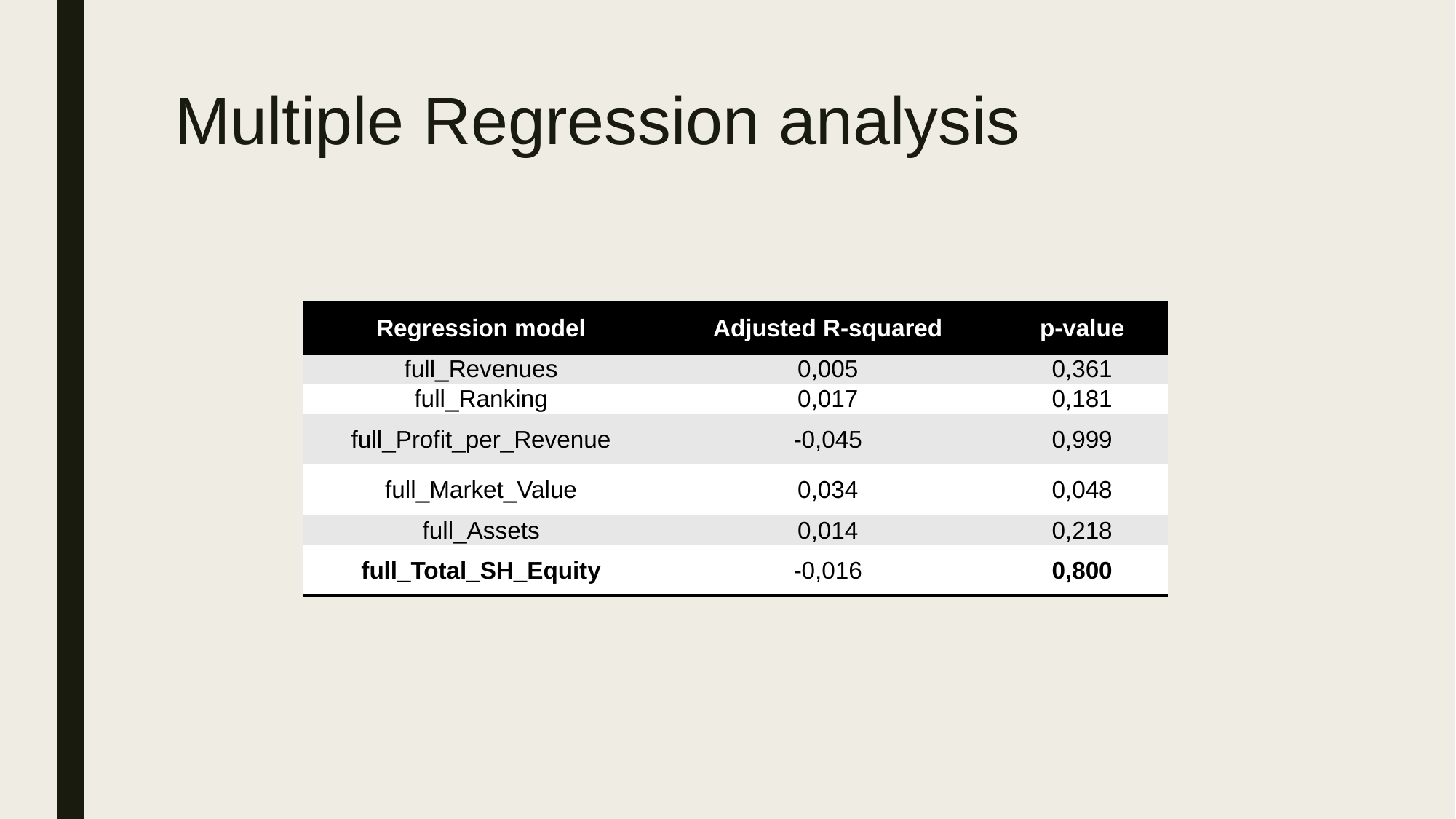

# Multiple Regression analysis
| Regression model | Adjusted R-squared | p-value |
| --- | --- | --- |
| full\_Revenues | 0,005 | 0,361 |
| full\_Ranking | 0,017 | 0,181 |
| full\_Profit\_per\_Revenue | -0,045 | 0,999 |
| full\_Market\_Value | 0,034 | 0,048 |
| full\_Assets | 0,014 | 0,218 |
| full\_Total\_SH\_Equity | -0,016 | 0,800 |